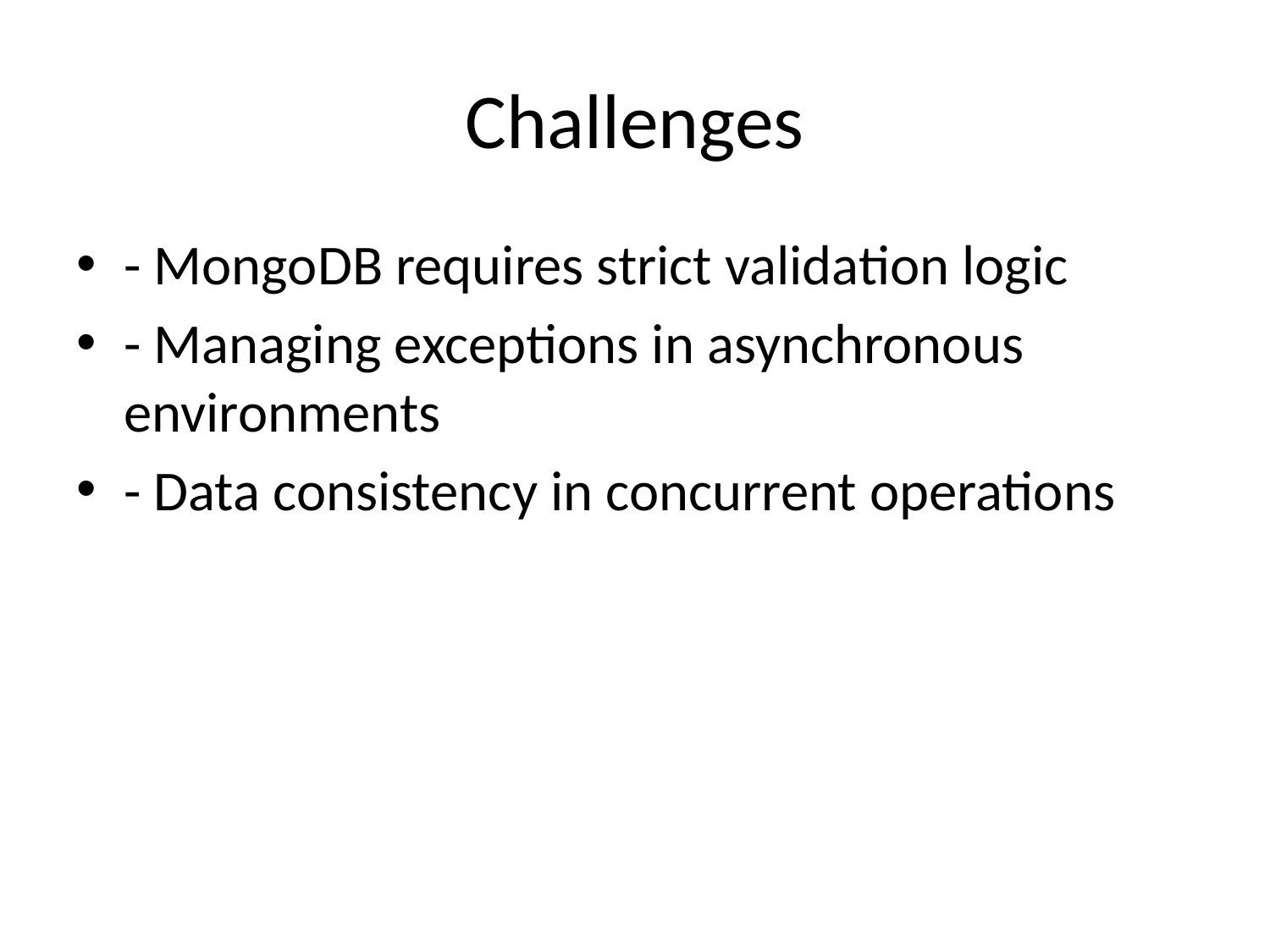

# Challenges
- MongoDB requires strict validation logic
- Managing exceptions in asynchronous environments
- Data consistency in concurrent operations